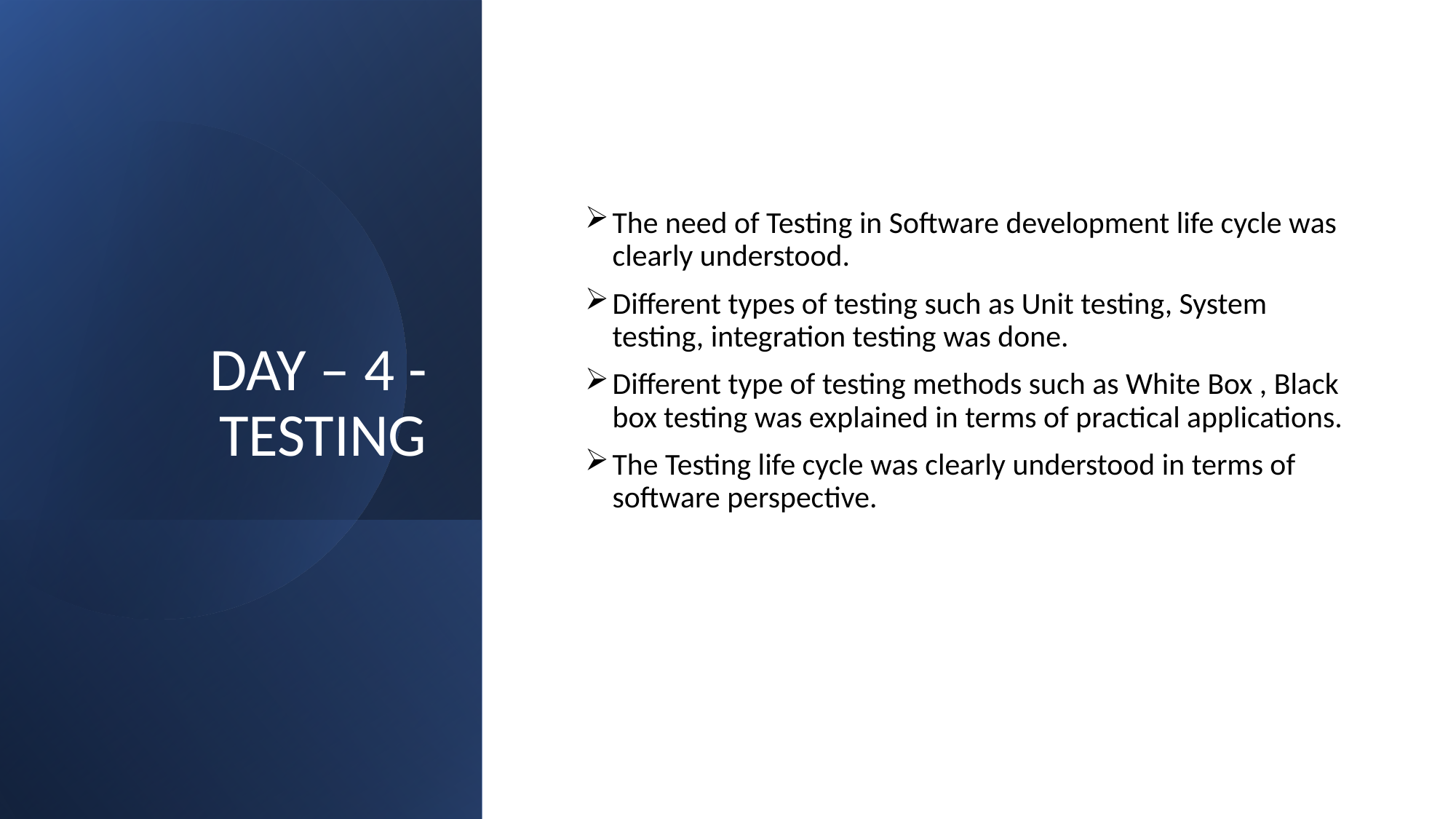

# DAY – 4 -TESTING
The need of Testing in Software development life cycle was clearly understood.
Different types of testing such as Unit testing, System testing, integration testing was done.
Different type of testing methods such as White Box , Black box testing was explained in terms of practical applications.
The Testing life cycle was clearly understood in terms of software perspective.